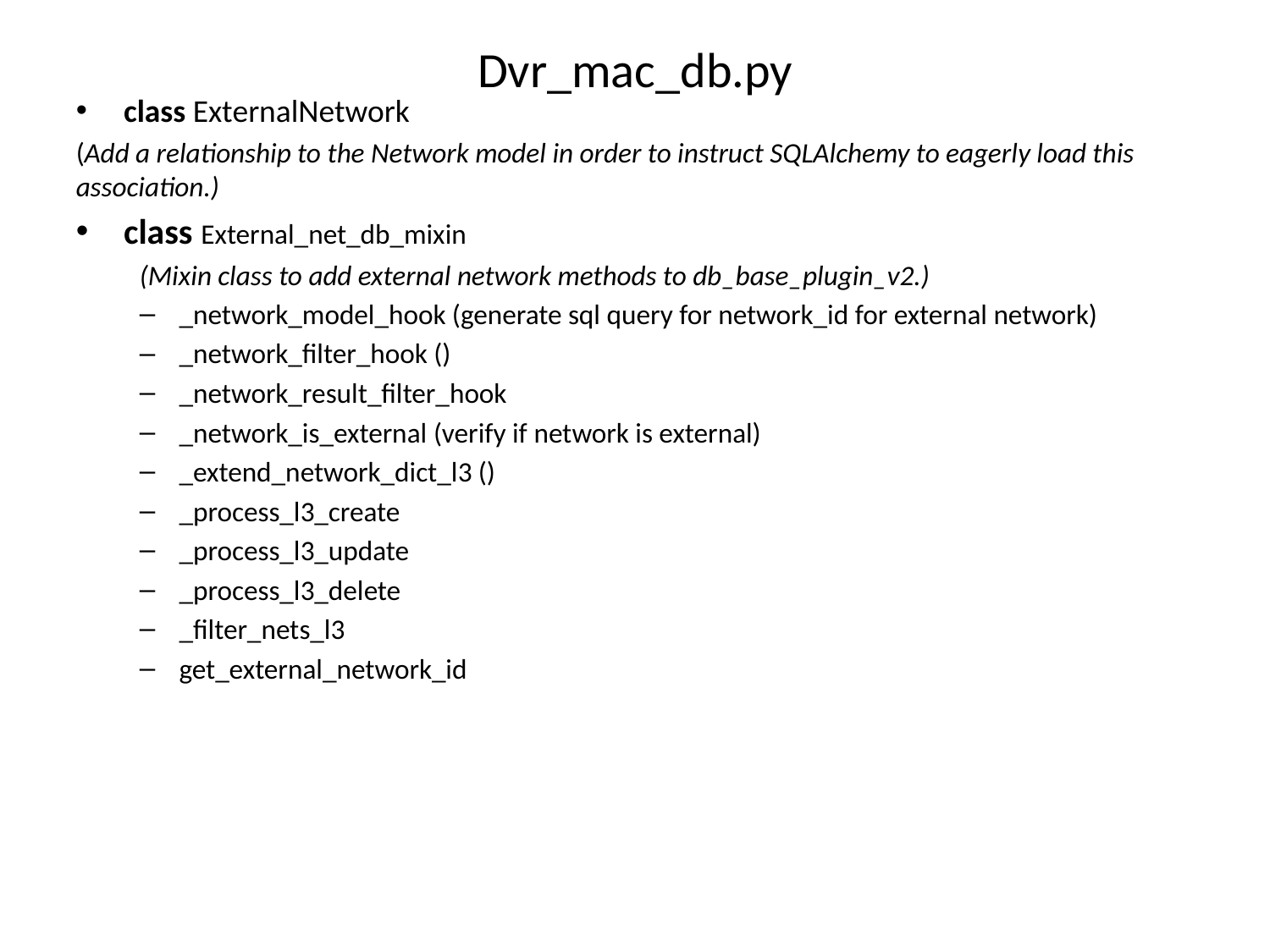

Dvr_mac_db.py
class ExternalNetwork
(Add a relationship to the Network model in order to instruct SQLAlchemy to eagerly load this association.)
class External_net_db_mixin
(Mixin class to add external network methods to db_base_plugin_v2.)
_network_model_hook (generate sql query for network_id for external network)
_network_filter_hook ()
_network_result_filter_hook
_network_is_external (verify if network is external)
_extend_network_dict_l3 ()
_process_l3_create
_process_l3_update
_process_l3_delete
_filter_nets_l3
get_external_network_id